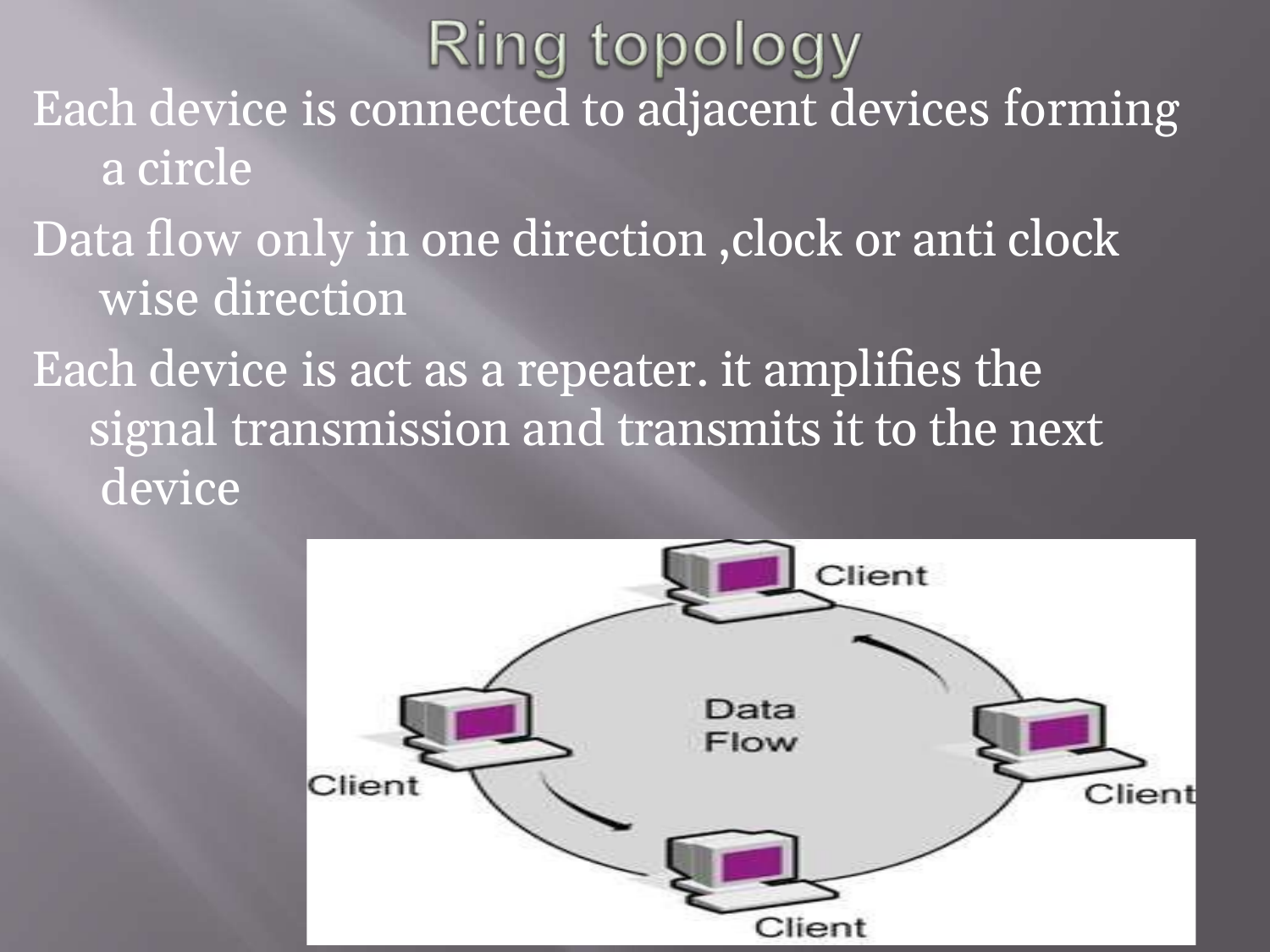

Each device is connected to adjacent devices forming  a circle
Data flow only in one direction ,clock or anti clock  wise direction
Each device is act as a repeater. it amplifies the  signal transmission and transmits it to the next  device